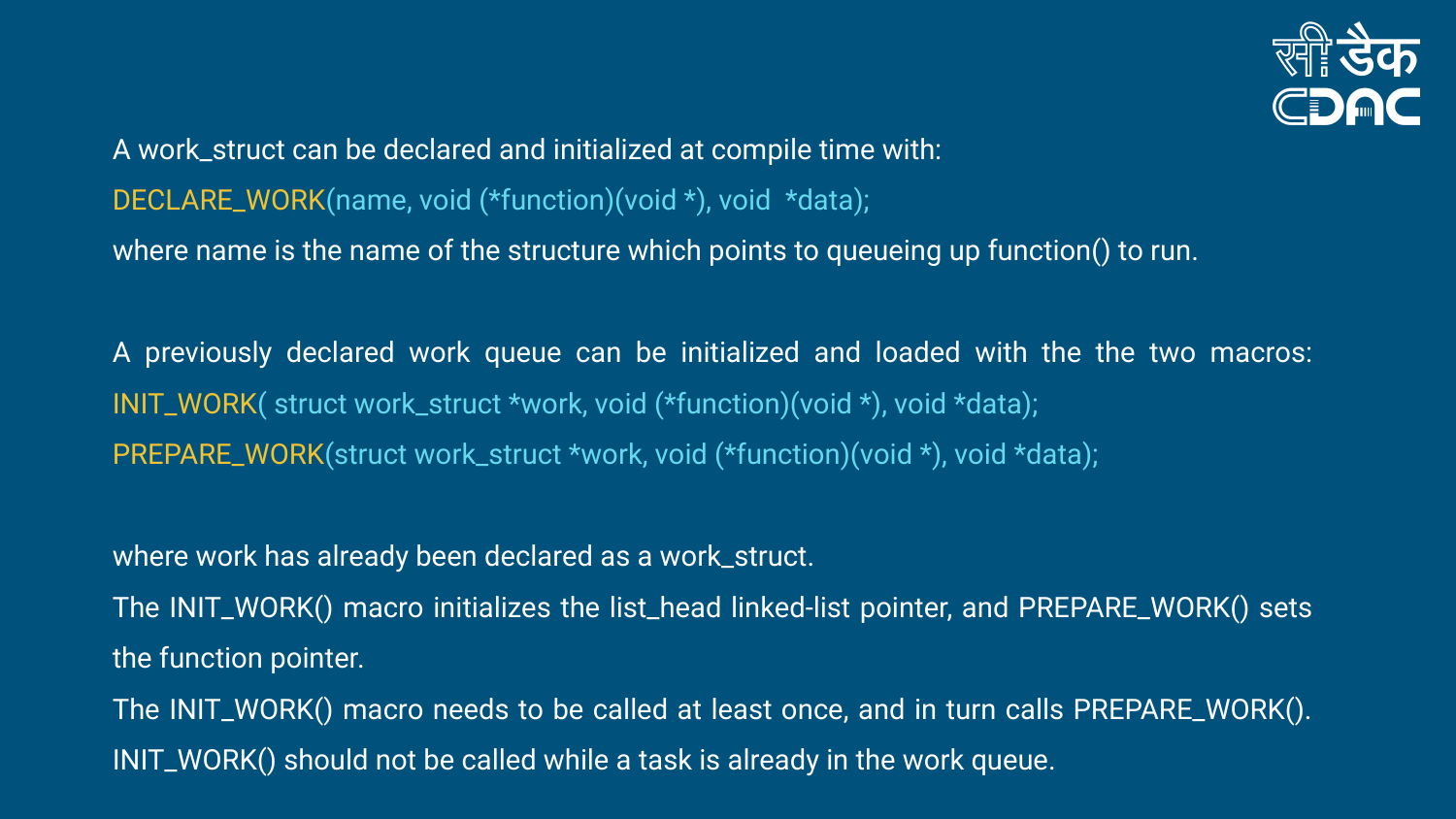

A work_struct can be declared and initialized at compile time with:
DECLARE_WORK(name, void (*function)(void *), void  *data);
where name is the name of the structure which points to queueing up function() to run.

A previously declared work queue can be initialized and loaded with the the two macros: INIT_WORK( struct work_struct *work, void (*function)(void *), void *data);
PREPARE_WORK(struct work_struct *work, void (*function)(void *), void *data);

where work has already been declared as a work_struct.
The INIT_WORK() macro initializes the list_head linked-list pointer, and PREPARE_WORK() sets the function pointer.
The INIT_WORK() macro needs to be called at least once, and in turn calls PREPARE_WORK(). INIT_WORK() should not be called while a task is already in the work queue.